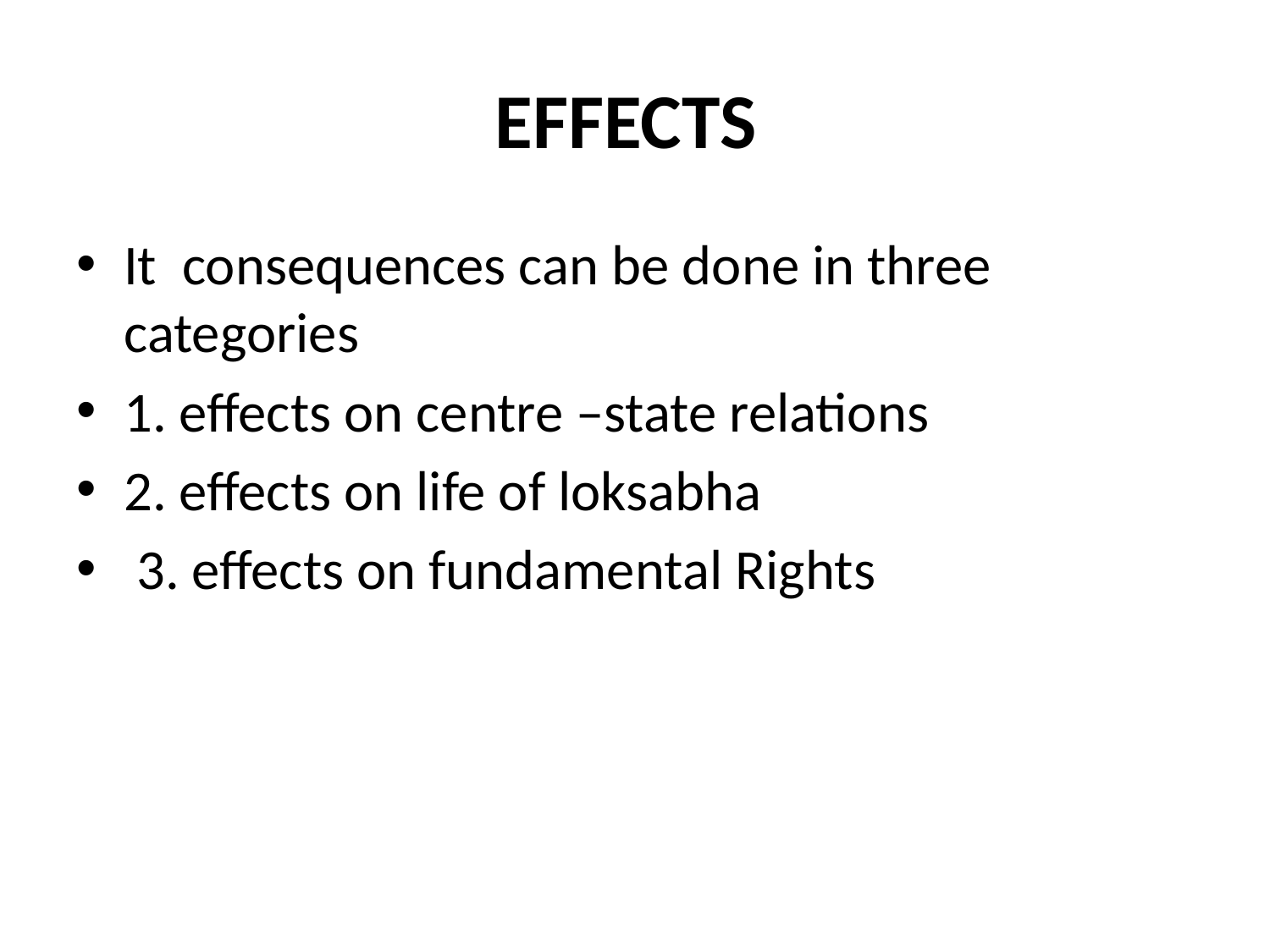

# EFFECTS
It  consequences can be done in three categories
1. effects on centre –state relations
2. effects on life of loksabha
 3. effects on fundamental Rights